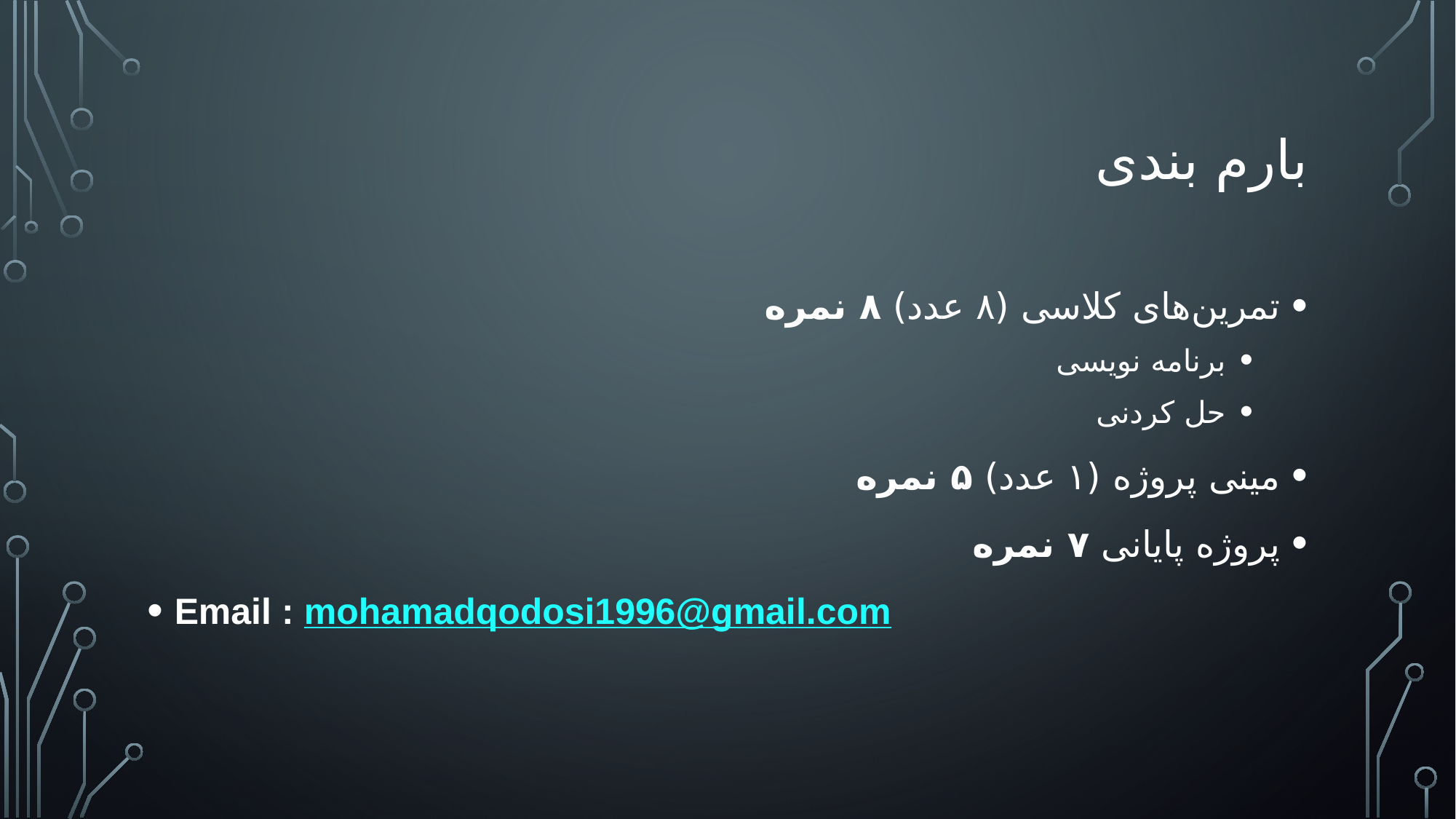

# بارم بندی
تمرین‌های کلاسی (۸ عدد) ۸ نمره
برنامه نویسی
حل کردنی
مینی پروژه (۱ عدد) ۵ نمره
پروژه پایانی ۷ نمره
Email : mohamadqodosi1996@gmail.com